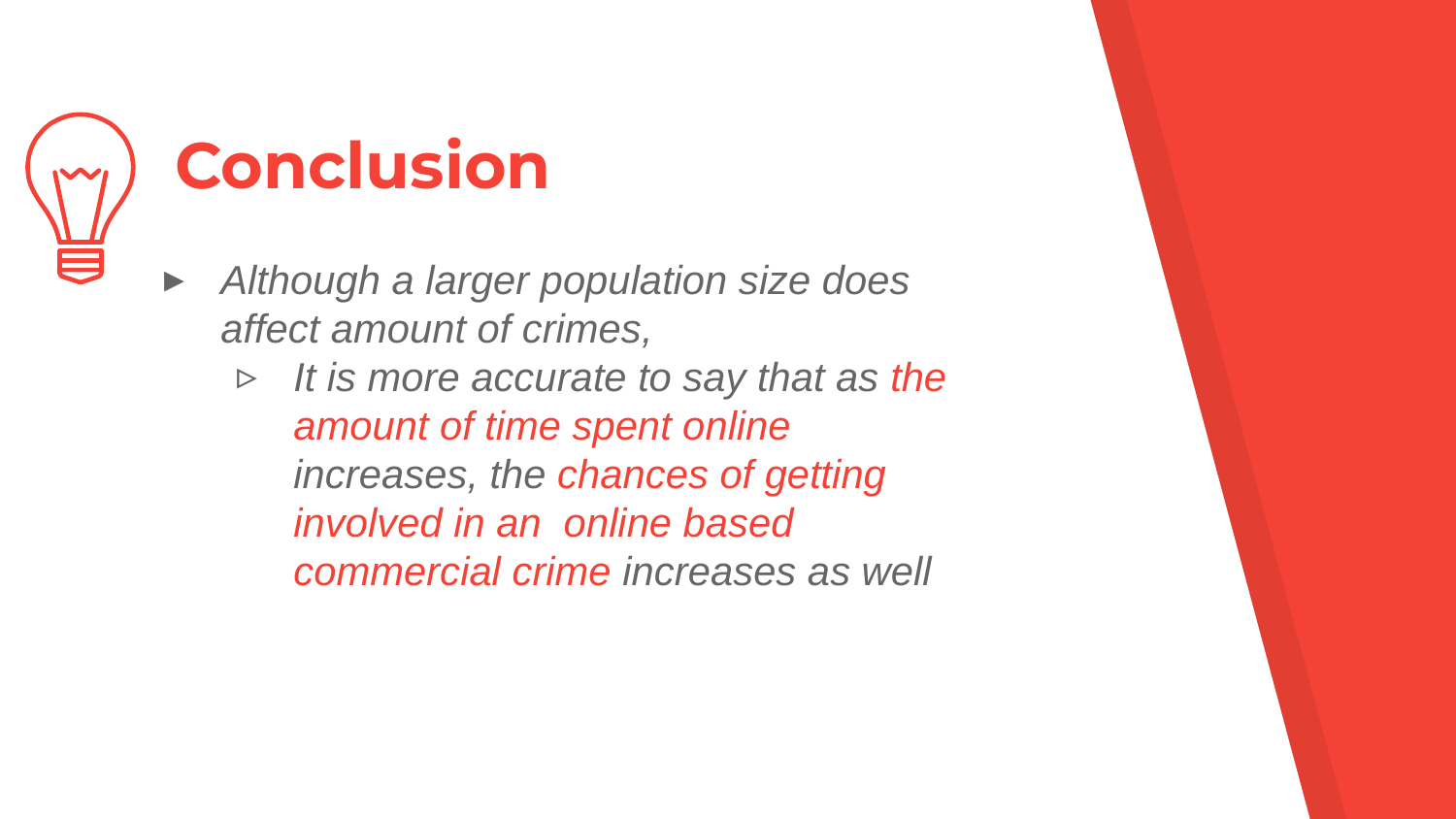

# Conclusion
Although a larger population size does affect amount of crimes,
It is more accurate to say that as the amount of time spent online increases, the chances of getting involved in an  online based commercial crime increases as well